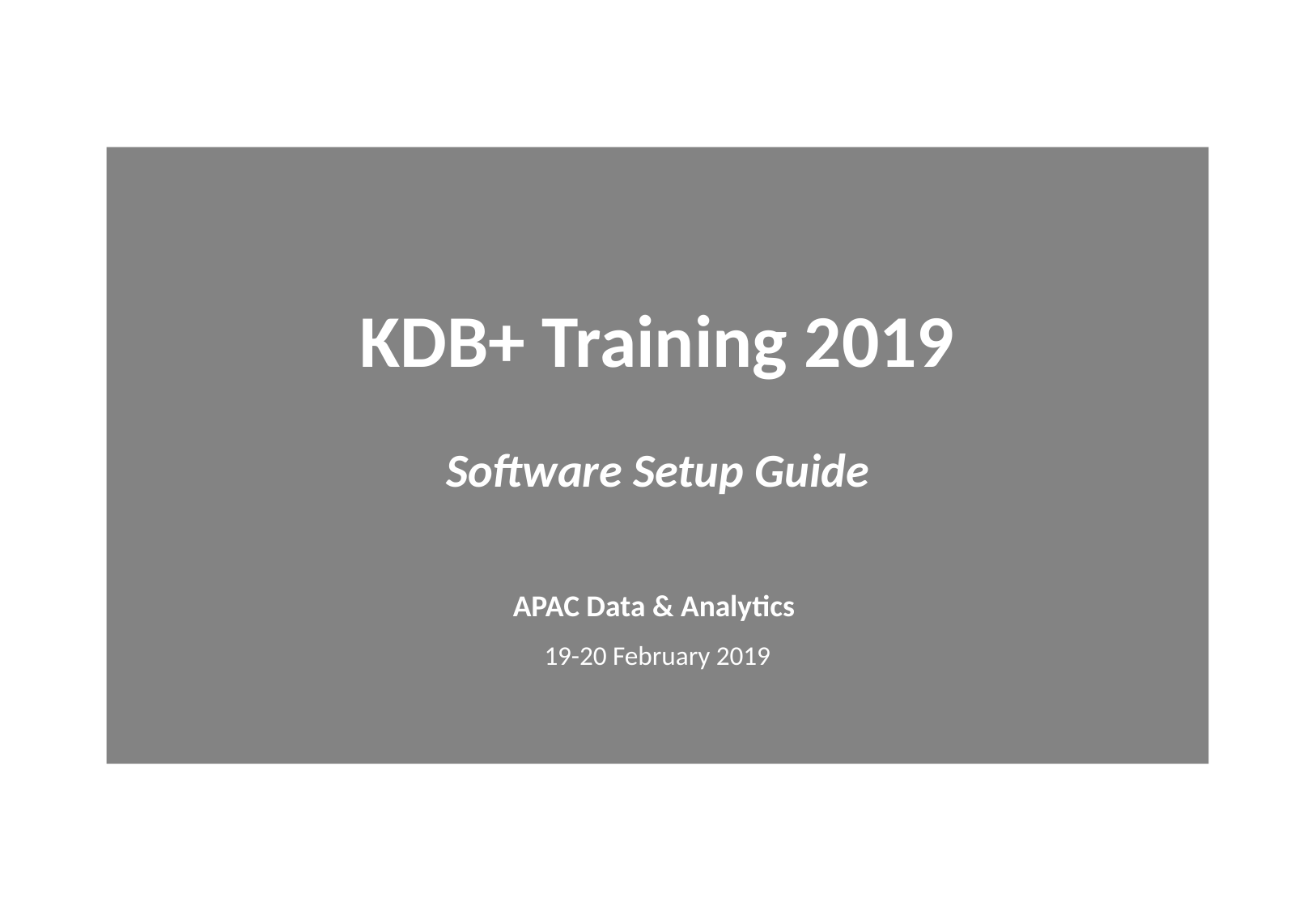

# KDB+ Training 2019 Software Setup Guide
APAC Data & Analytics
19-20 February 2019